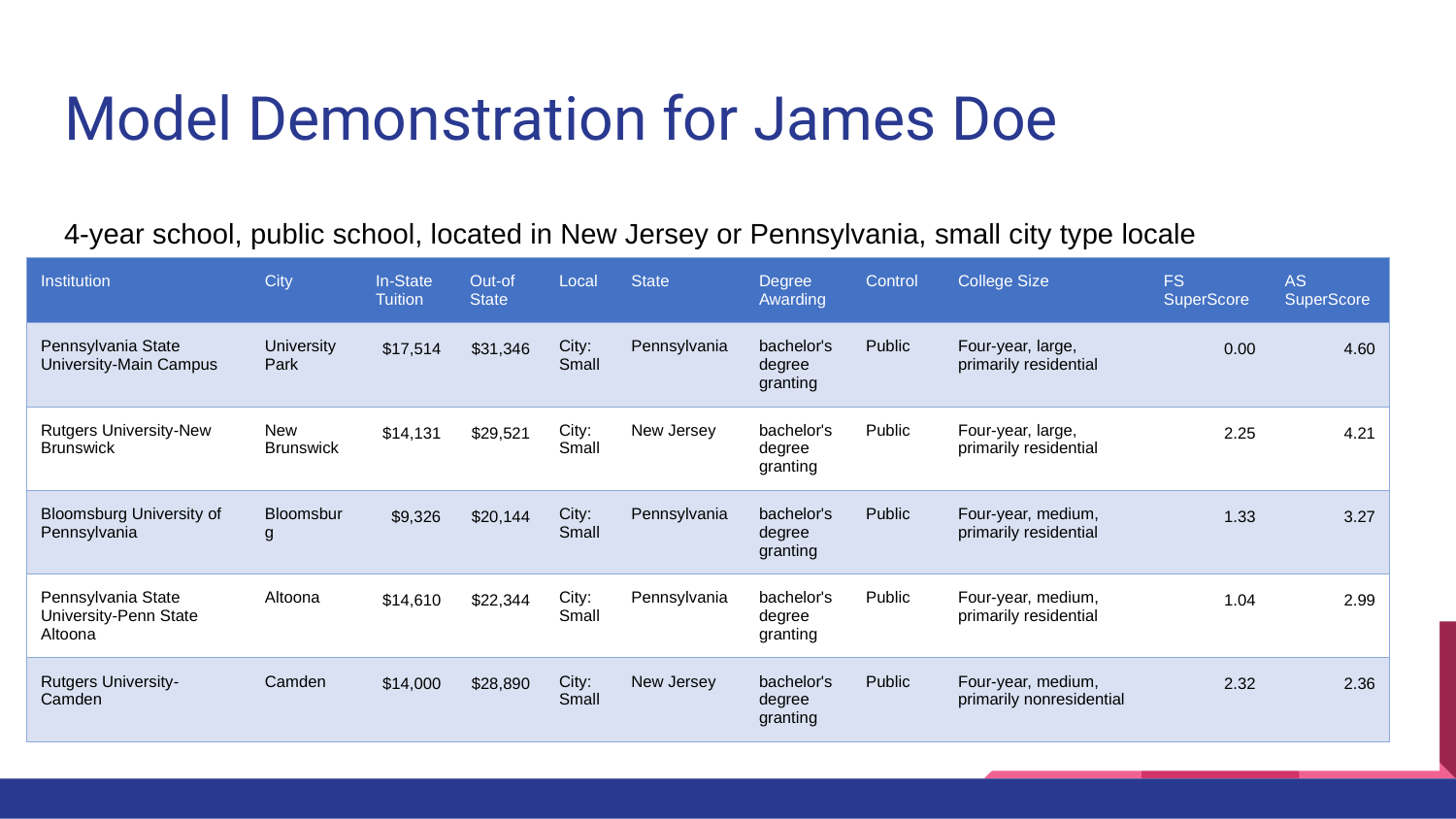

# Model Demonstration for James Doe
4-year school, public school, located in New Jersey or Pennsylvania, small city type locale

| Institution | City | In-State Tuition | Out-of State | Local | State | Degree Awarding | Control | College Size | FS SuperScore | AS SuperScore |
| --- | --- | --- | --- | --- | --- | --- | --- | --- | --- | --- |
| Pennsylvania State University-Main Campus | University Park | $17,514 | $31,346 | City: Small | Pennsylvania | bachelor's degree granting | Public | Four-year, large, primarily residential | 0.00 | 4.60 |
| Rutgers University-New Brunswick | New Brunswick | $14,131 | $29,521 | City: Small | New Jersey | bachelor's degree granting | Public | Four-year, large, primarily residential | 2.25 | 4.21 |
| Bloomsburg University of Pennsylvania | Bloomsburg | $9,326 | $20,144 | City: Small | Pennsylvania | bachelor's degree granting | Public | Four-year, medium, primarily residential | 1.33 | 3.27 |
| Pennsylvania State University-Penn State Altoona | Altoona | $14,610 | $22,344 | City: Small | Pennsylvania | bachelor's degree granting | Public | Four-year, medium, primarily residential | 1.04 | 2.99 |
| Rutgers University-Camden | Camden | $14,000 | $28,890 | City: Small | New Jersey | bachelor's degree granting | Public | Four-year, medium, primarily nonresidential | 2.32 | 2.36 |